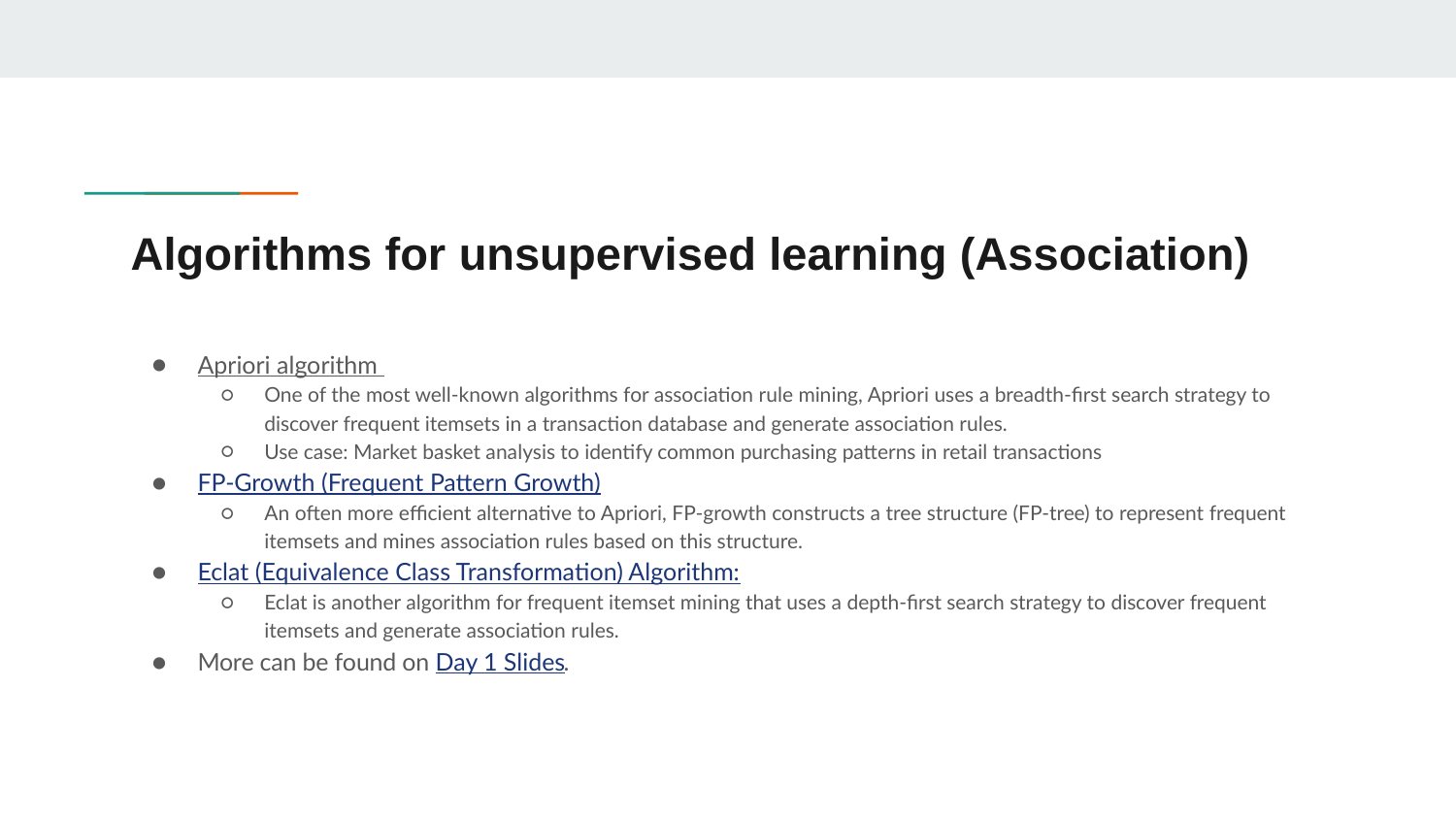

# Algorithms for unsupervised learning (Association)

Apriori algorithm
One of the most well-known algorithms for association rule mining, Apriori uses a breadth-first search strategy to discover frequent itemsets in a transaction database and generate association rules.
Use case: Market basket analysis to identify common purchasing patterns in retail transactions
FP-Growth (Frequent Pattern Growth)
An often more efficient alternative to Apriori, FP-growth constructs a tree structure (FP-tree) to represent frequent itemsets and mines association rules based on this structure.
Eclat (Equivalence Class Transformation) Algorithm:
Eclat is another algorithm for frequent itemset mining that uses a depth-first search strategy to discover frequent itemsets and generate association rules.
More can be found on Day 1 Slides.